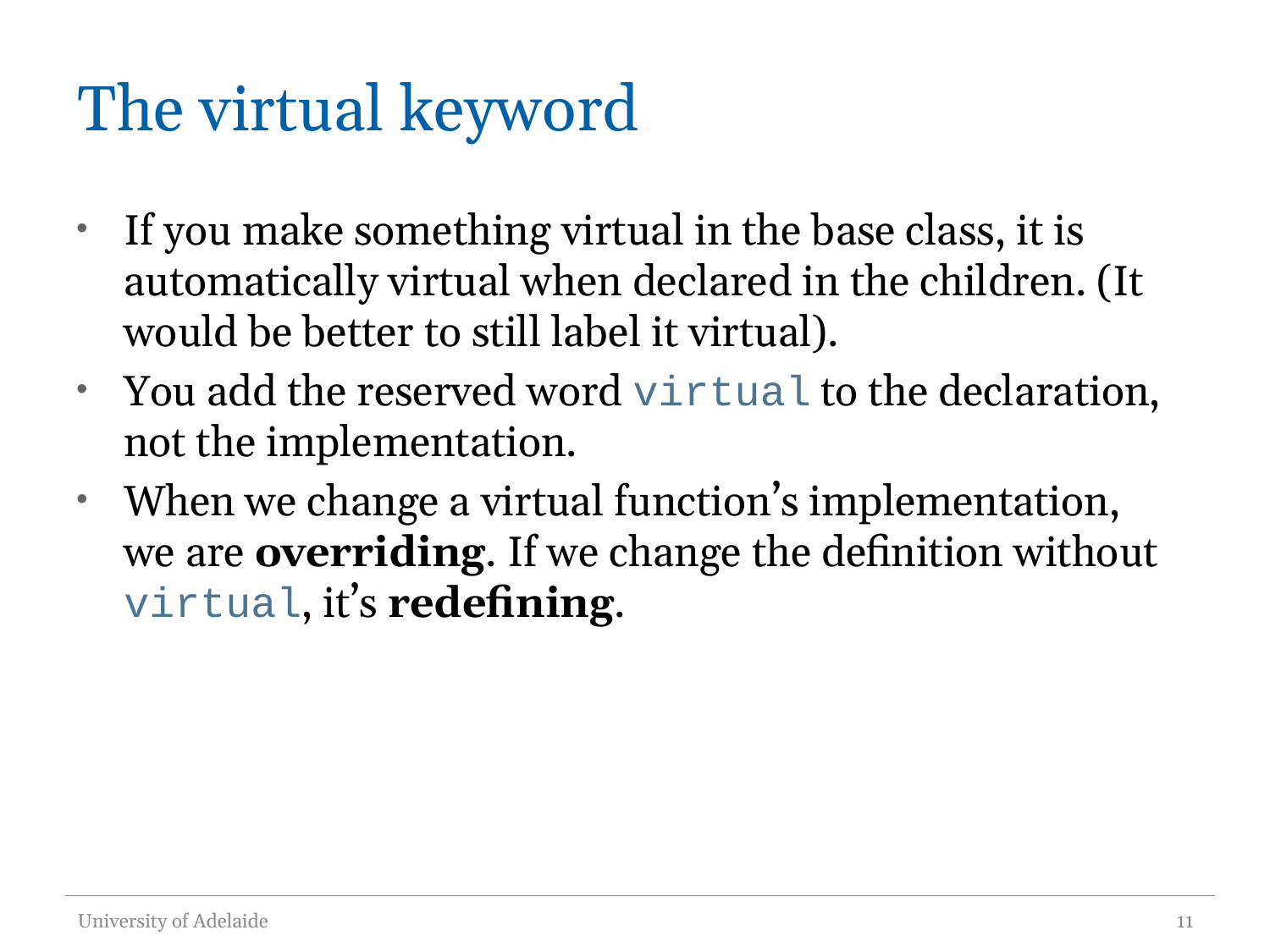

# The virtual keyword
If you make something virtual in the base class, it is automatically virtual when declared in the children. (It would be better to still label it virtual).
You add the reserved word virtual to the declaration, not the implementation.
When we change a virtual function’s implementation, we are overriding. If we change the definition without virtual, it’s redefining.

University of Adelaide
11